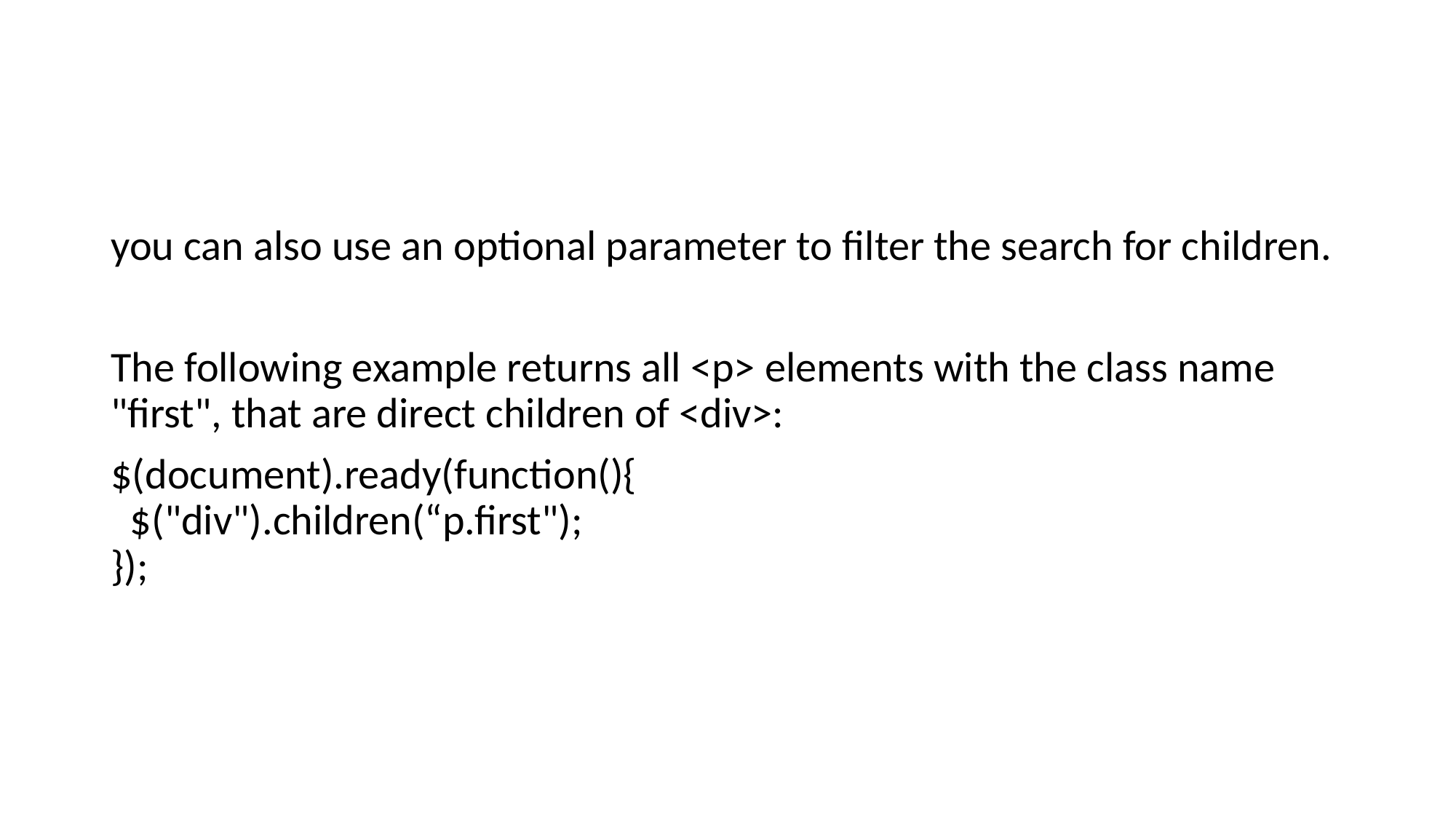

#
you can also use an optional parameter to filter the search for children.

The following example returns all <p> elements with the class name "first", that are direct children of <div>:
$(document).ready(function(){
  $("div").children(“p.first");
});